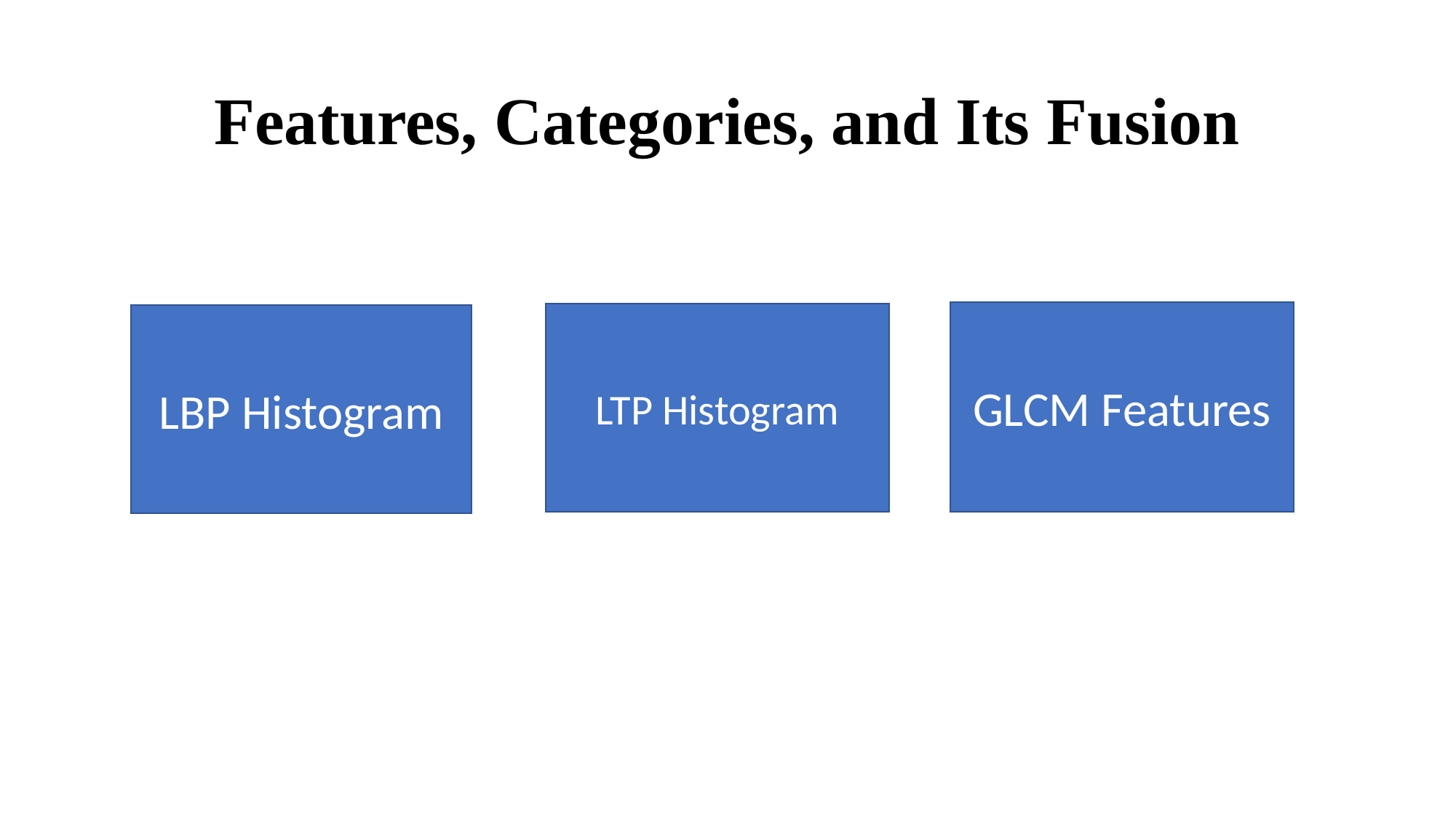

# Features, Categories, and Its Fusion

GLCM Features
LTP Histogram
LBP Histogram